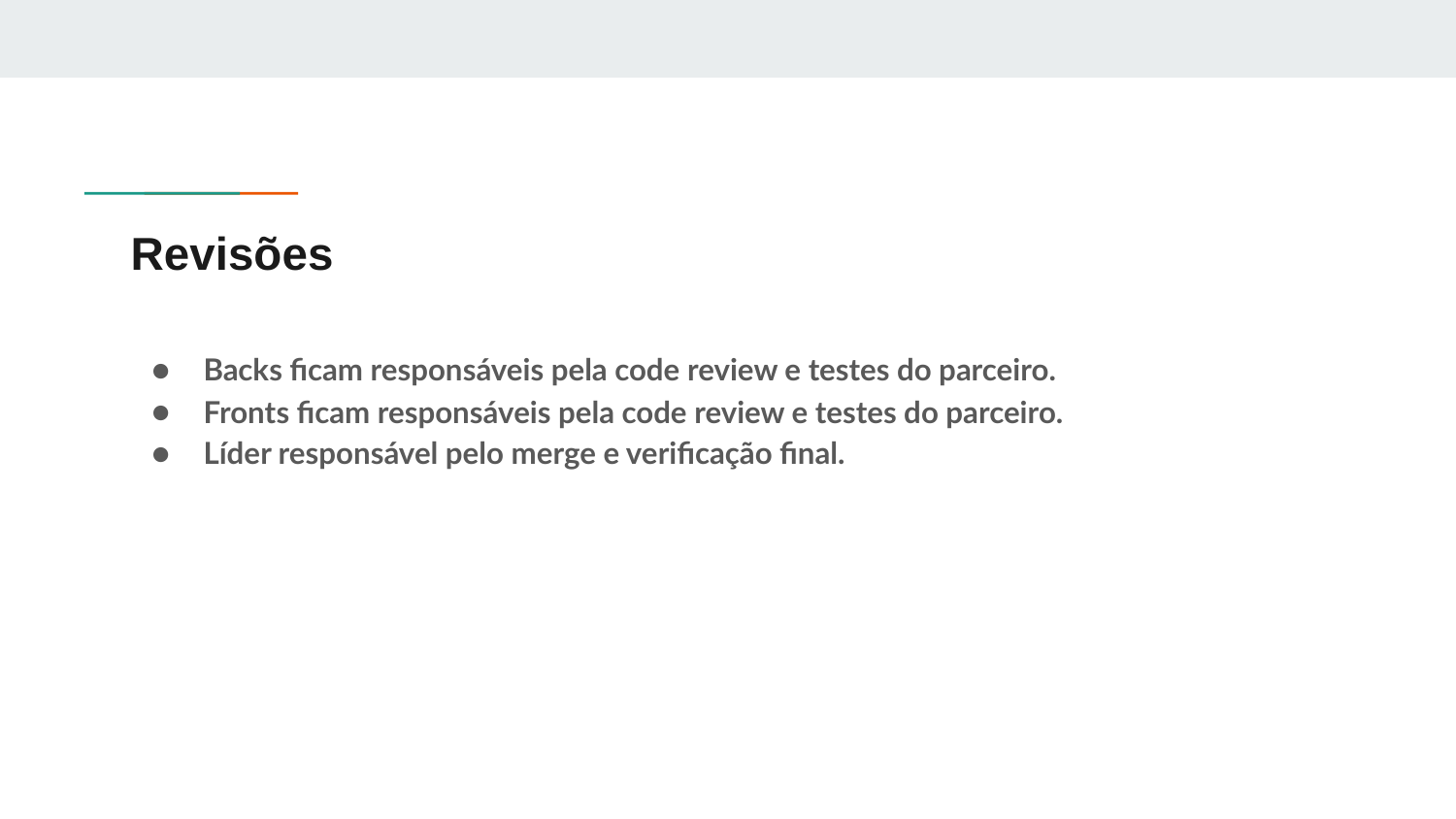

# Revisões
Backs ficam responsáveis pela code review e testes do parceiro.
Fronts ficam responsáveis pela code review e testes do parceiro.
Líder responsável pelo merge e verificação final.